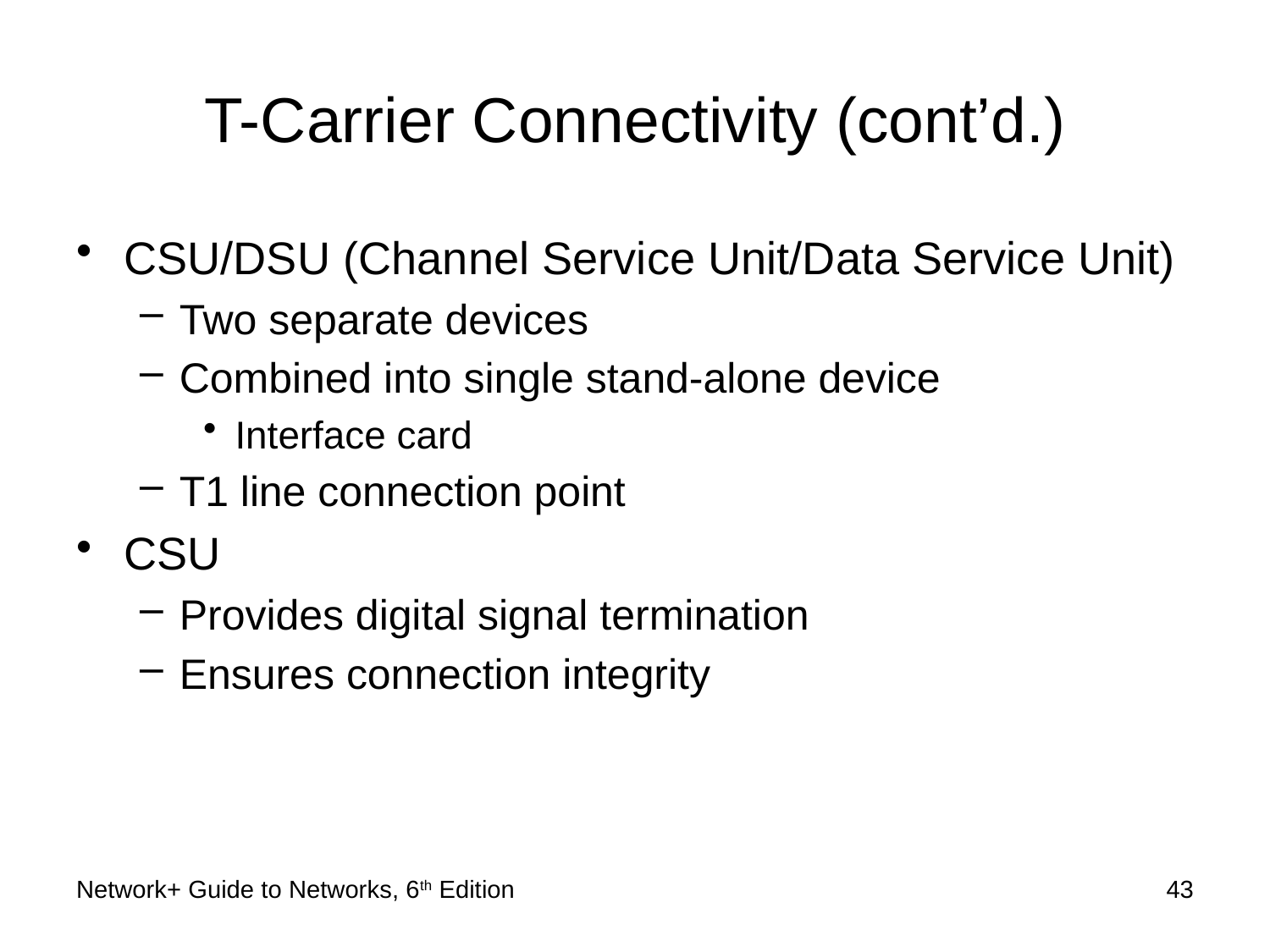

# T-Carrier Connectivity (cont’d.)
CSU/DSU (Channel Service Unit/Data Service Unit)
Two separate devices
Combined into single stand-alone device
Interface card
T1 line connection point
CSU
Provides digital signal termination
Ensures connection integrity
Network+ Guide to Networks, 6th Edition
43